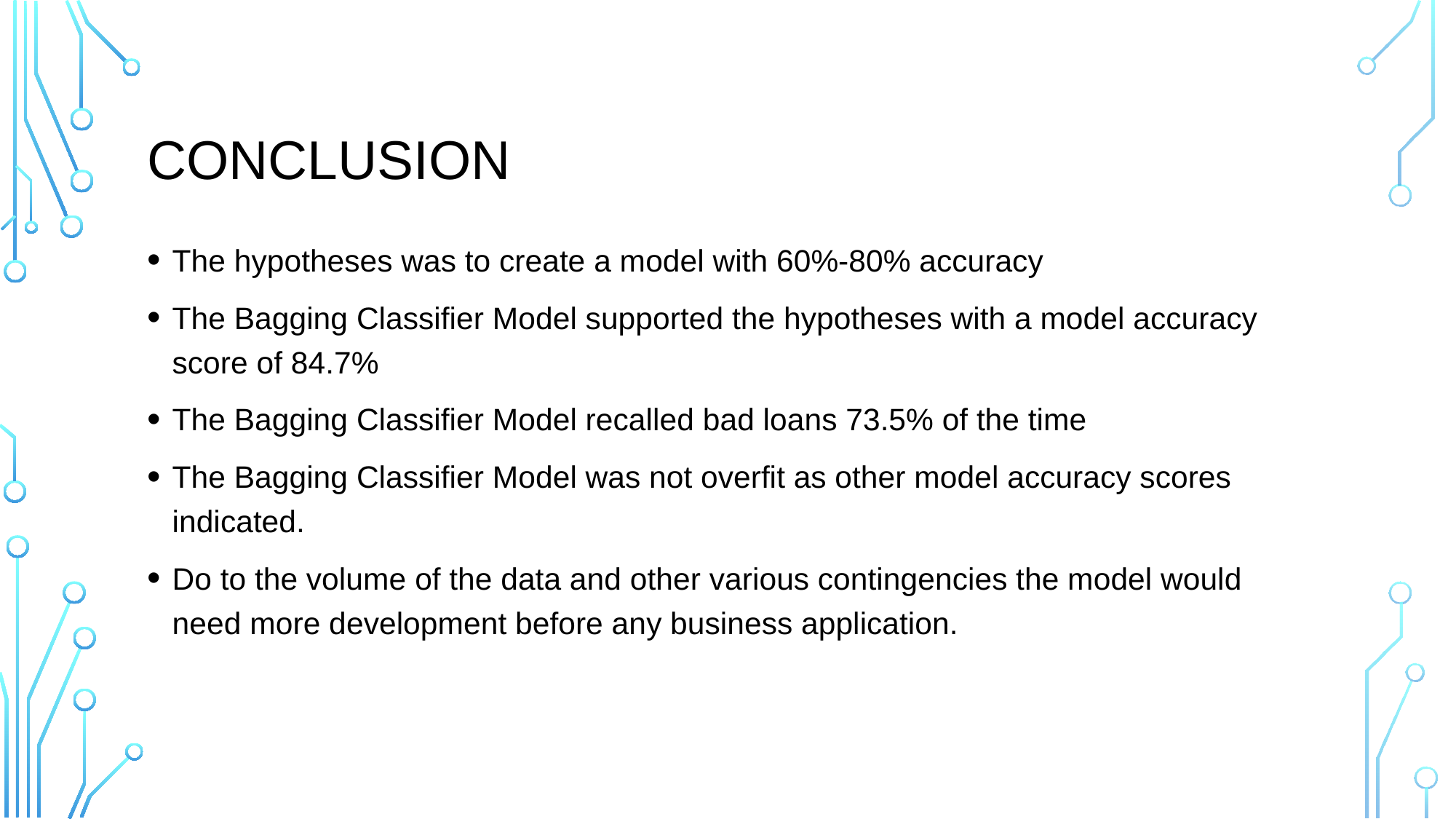

# Conclusion
The hypotheses was to create a model with 60%-80% accuracy
The Bagging Classifier Model supported the hypotheses with a model accuracy score of 84.7%
The Bagging Classifier Model recalled bad loans 73.5% of the time
The Bagging Classifier Model was not overfit as other model accuracy scores indicated.
Do to the volume of the data and other various contingencies the model would need more development before any business application.